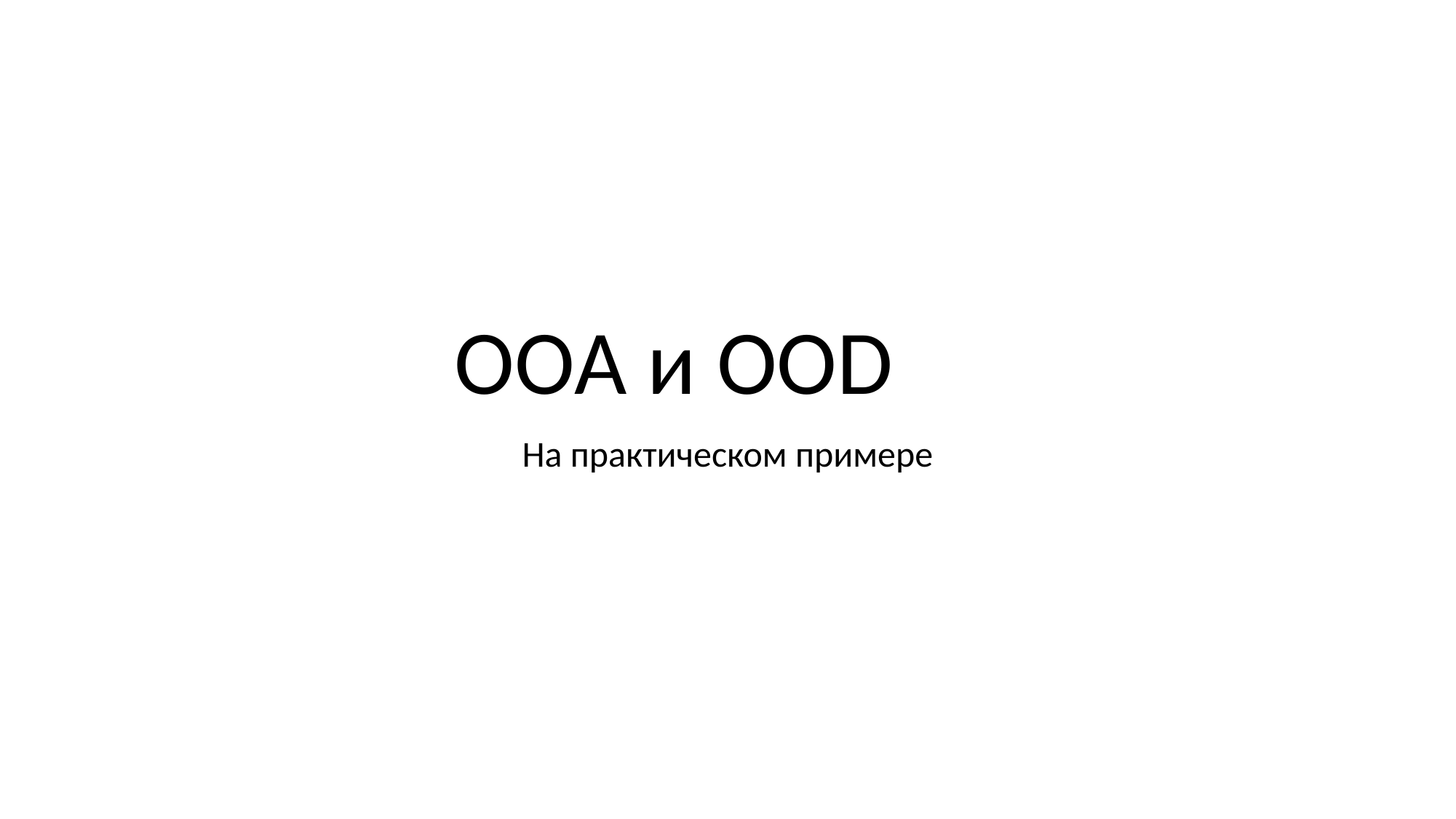

# OOA и OOD
На практическом примере